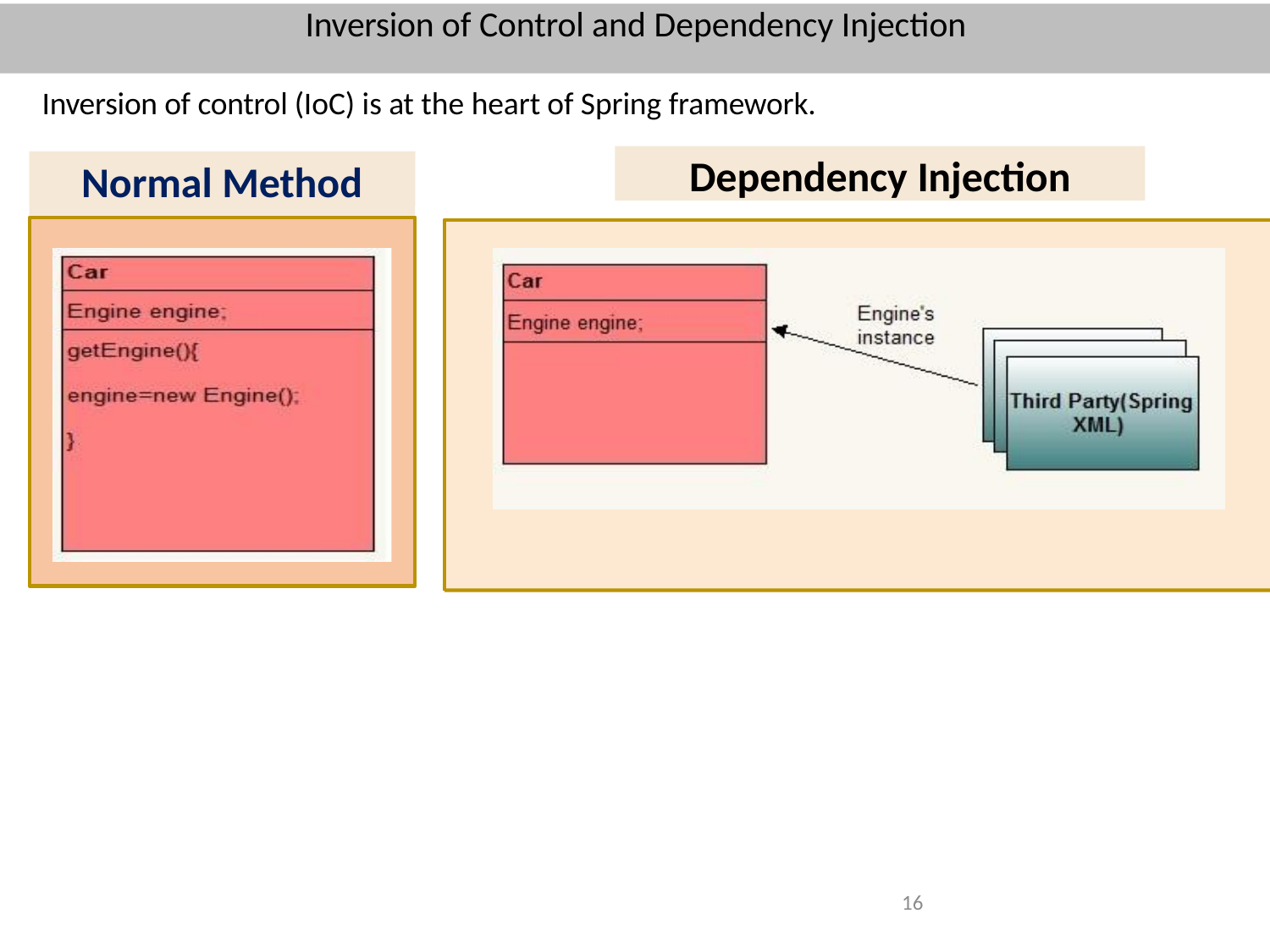

# Inversion of Control and Dependency Injection

Inversion of control (IoC) is at the heart of Spring framework.
Dependency Injection

Normal Method

16